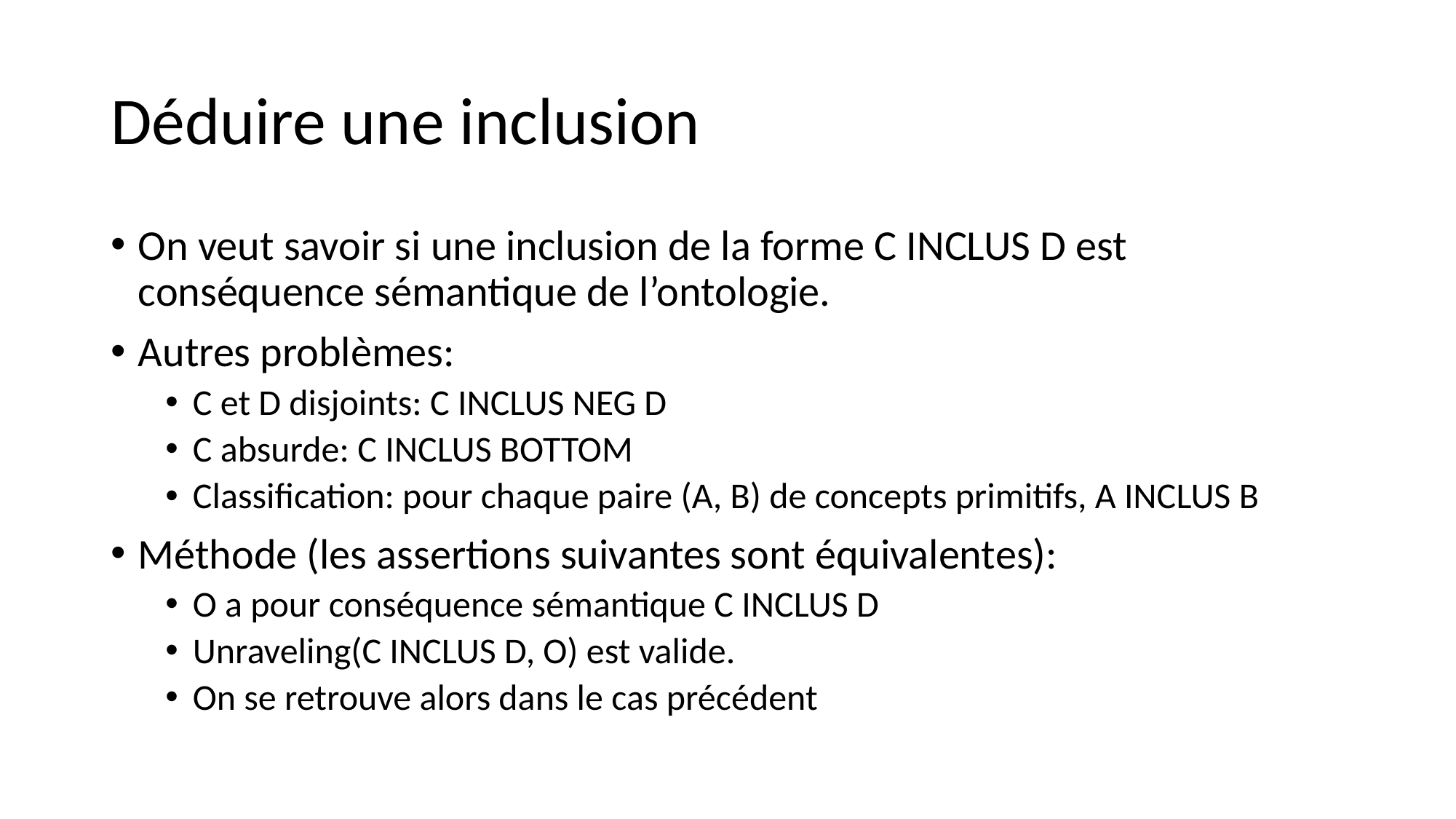

# Déduire une inclusion
On veut savoir si une inclusion de la forme C INCLUS D est conséquence sémantique de l’ontologie.
Autres problèmes:
C et D disjoints: C INCLUS NEG D
C absurde: C INCLUS BOTTOM
Classification: pour chaque paire (A, B) de concepts primitifs, A INCLUS B
Méthode (les assertions suivantes sont équivalentes):
O a pour conséquence sémantique C INCLUS D
Unraveling(C INCLUS D, O) est valide.
On se retrouve alors dans le cas précédent